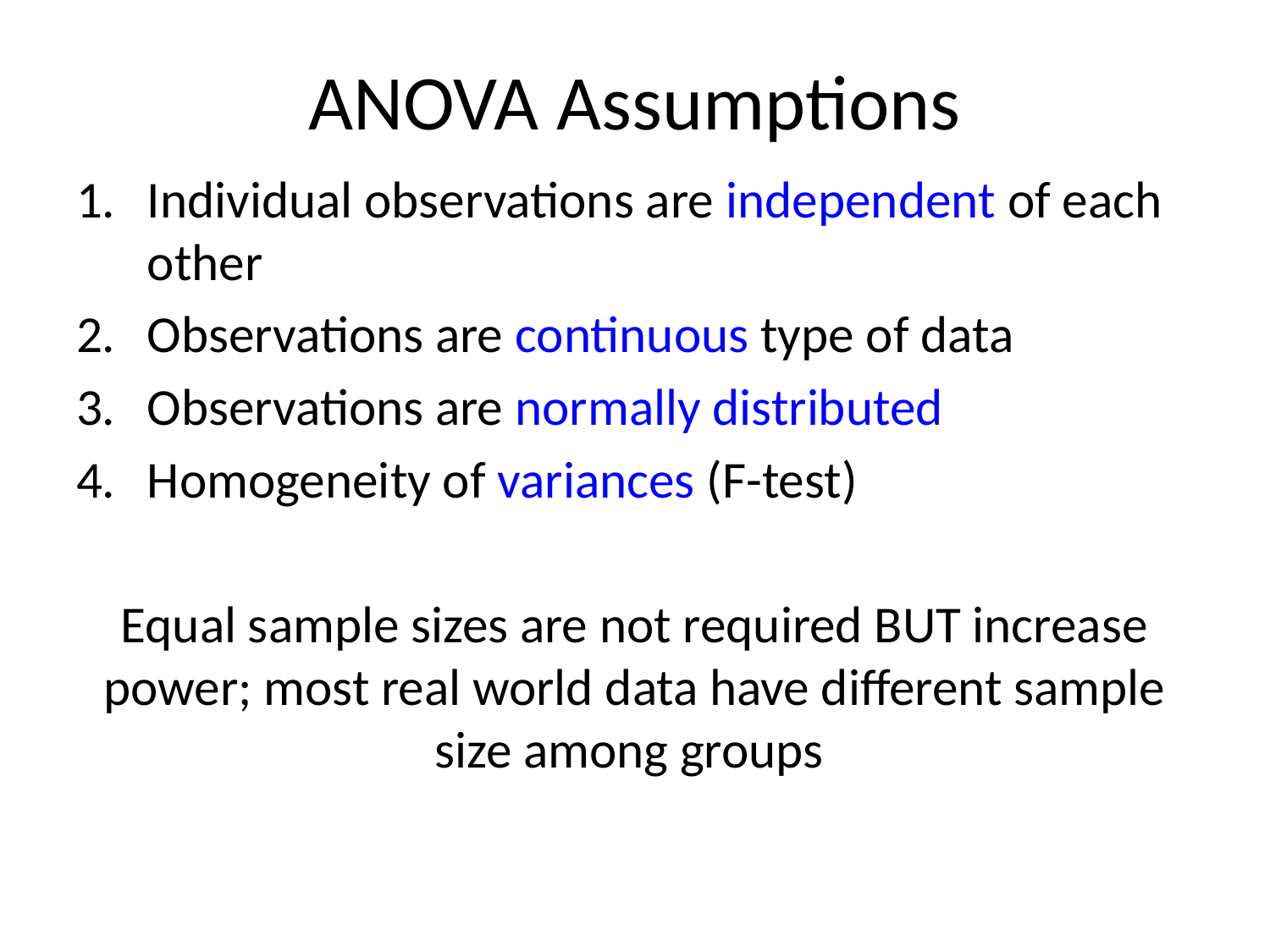

# ANOVA Assumptions
Individual observations are independent of each other
Observations are continuous type of data
Observations are normally distributed
Homogeneity of variances (F-test)

Equal sample sizes are not required BUT increase power; most real world data have different sample size among groups